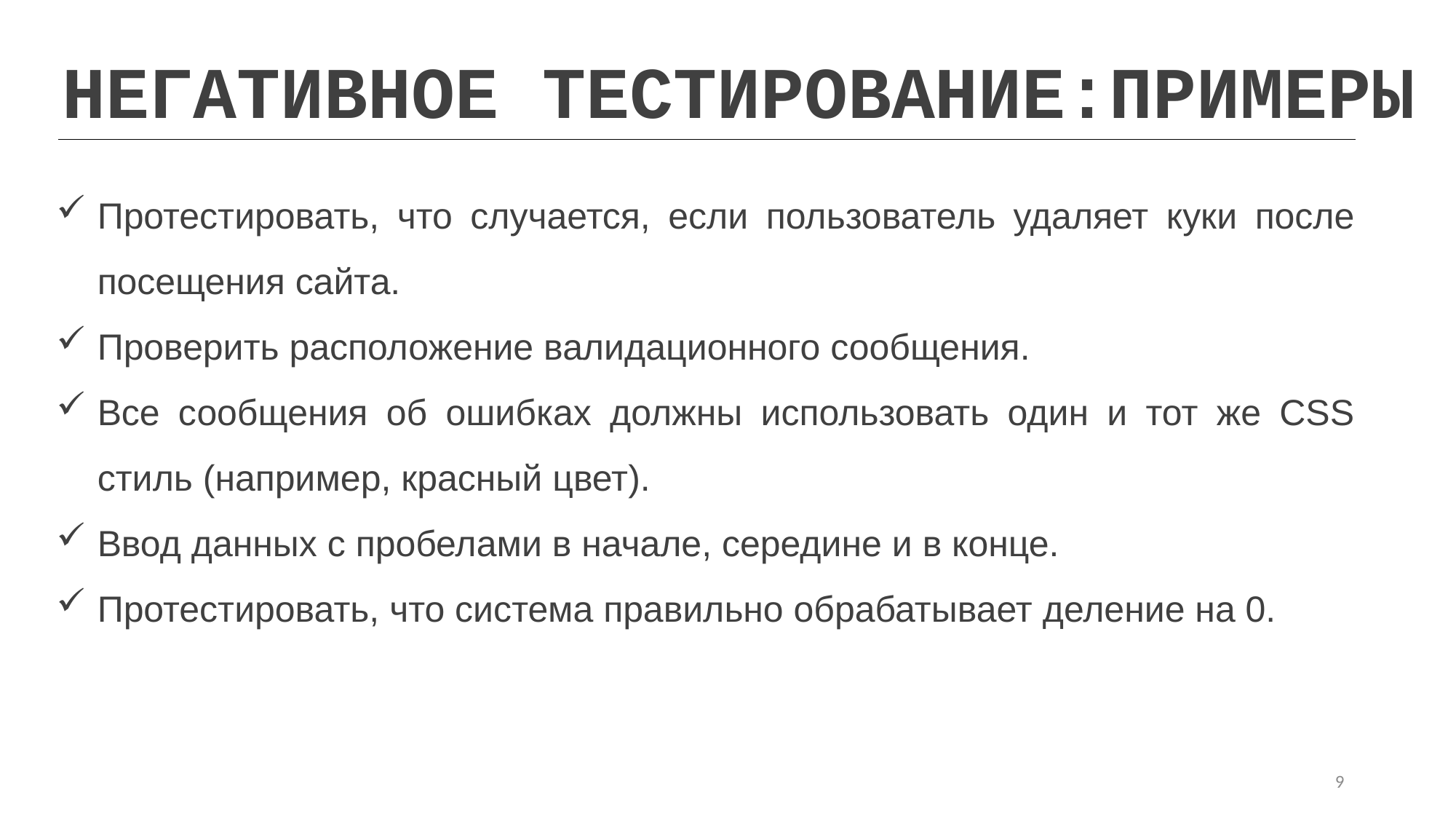

НЕГАТИВНОЕ ТЕСТИРОВАНИЕ:ПРИМЕРЫ
Протестировать, что случается, если пользователь удаляет куки после посещения сайта.
Проверить расположение валидационного сообщения.
Все сообщения об ошибках должны использовать один и тот же CSS стиль (например, красный цвет).
Ввод данных с пробелами в начале, середине и в конце.
Протестировать, что система правильно обрабатывает деление на 0.

9